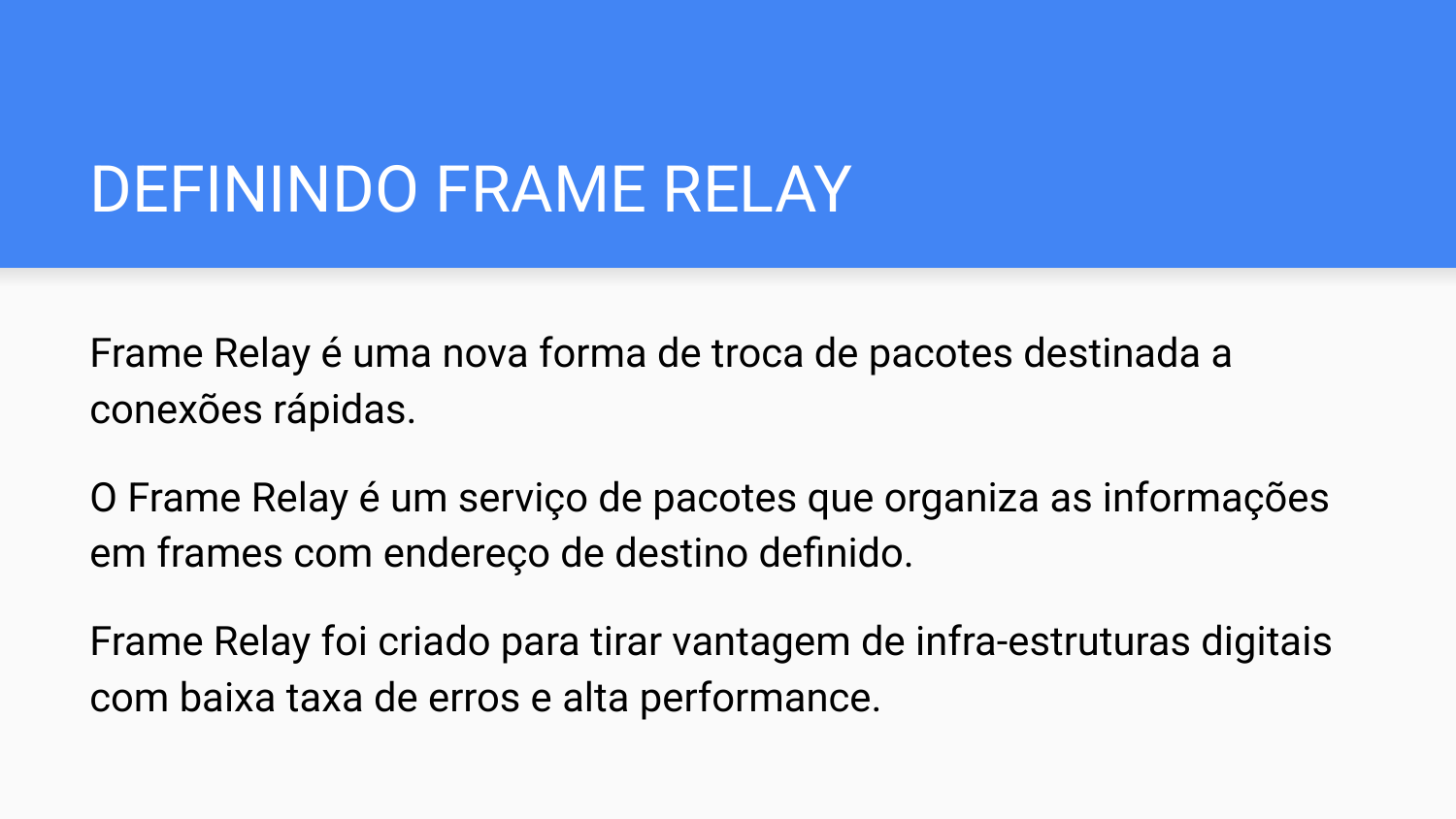

# DEFININDO FRAME RELAY
Frame Relay é uma nova forma de troca de pacotes destinada a conexões rápidas.
O Frame Relay é um serviço de pacotes que organiza as informações em frames com endereço de destino definido.
Frame Relay foi criado para tirar vantagem de infra-estruturas digitais com baixa taxa de erros e alta performance.